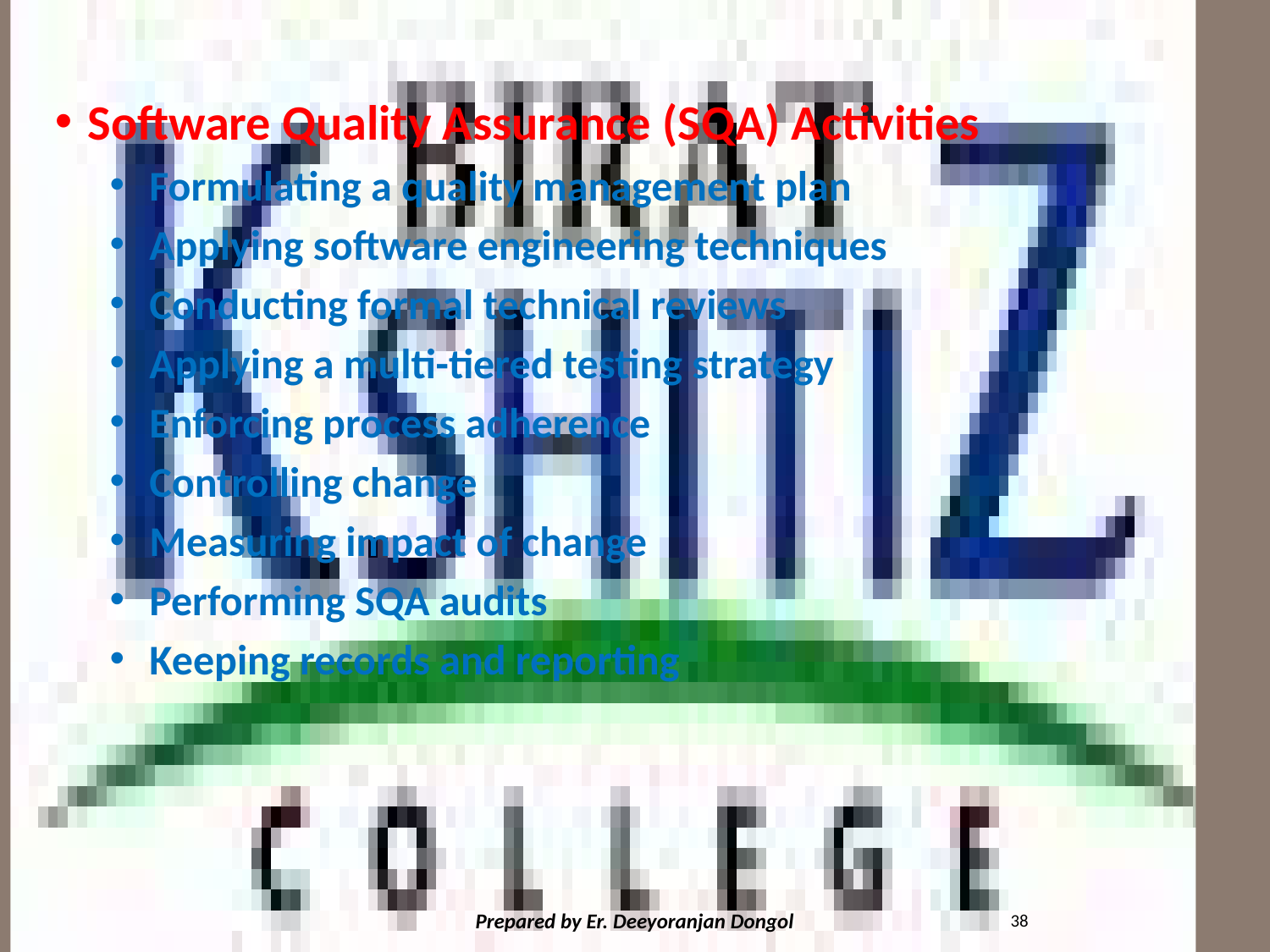

#
Software Quality Assurance (SQA) Activities
Formulating a quality management plan
Applying software engineering techniques
Conducting formal technical reviews
Applying a multi-tiered testing strategy
Enforcing process adherence
Controlling change
Measuring impact of change
Performing SQA audits
Keeping records and reporting

38
Prepared by Er. Deeyoranjan Dongol